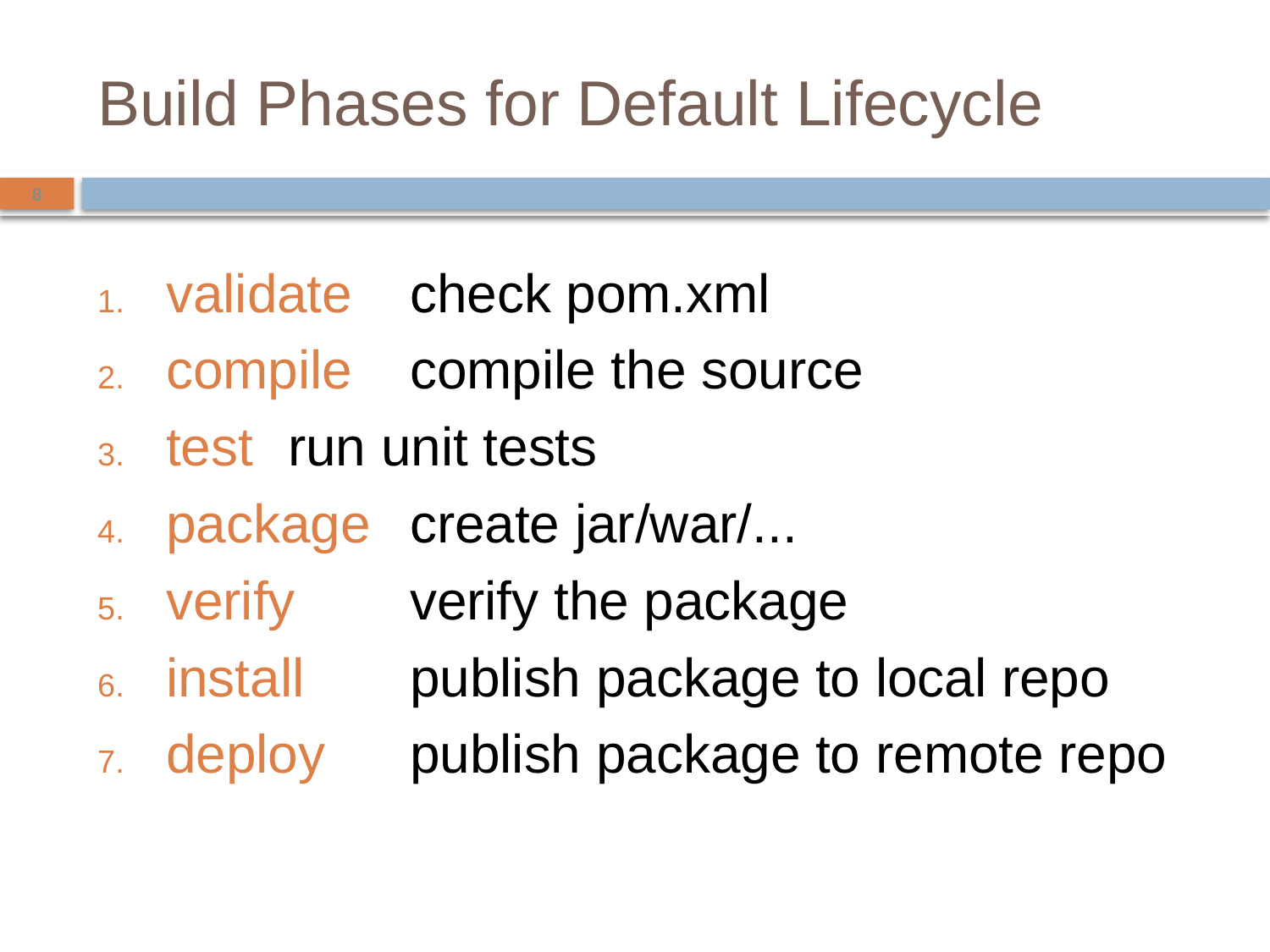

# Build Phases for Default Lifecycle
8
validate 	check pom.xml
compile 	compile the source
test 		run unit tests
package 	create jar/war/...
verify 		verify the package
install 		publish package to local repo
deploy 		publish package to remote repo